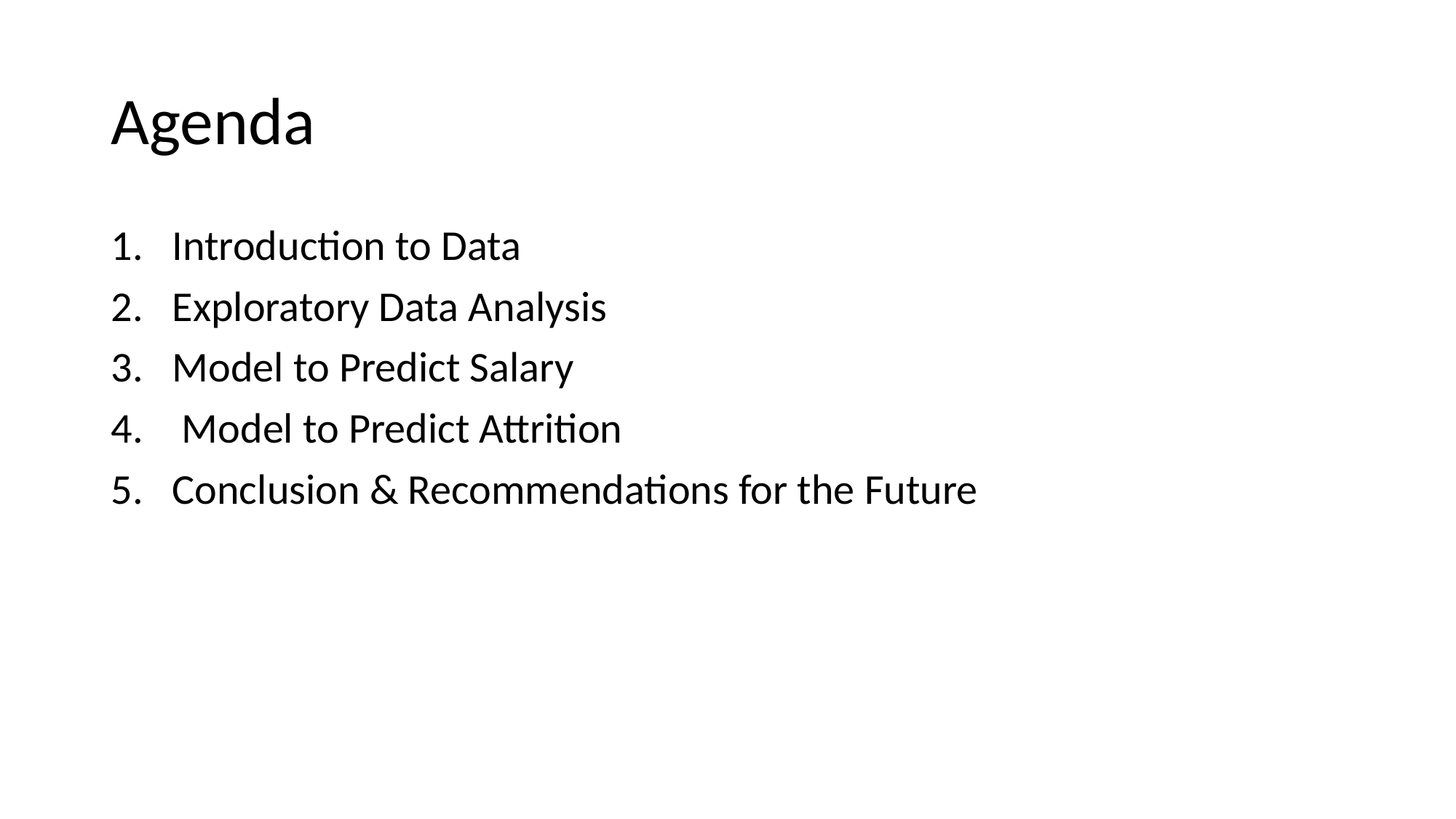

# Agenda
Introduction to Data
Exploratory Data Analysis
Model to Predict Salary
 Model to Predict Attrition
Conclusion & Recommendations for the Future